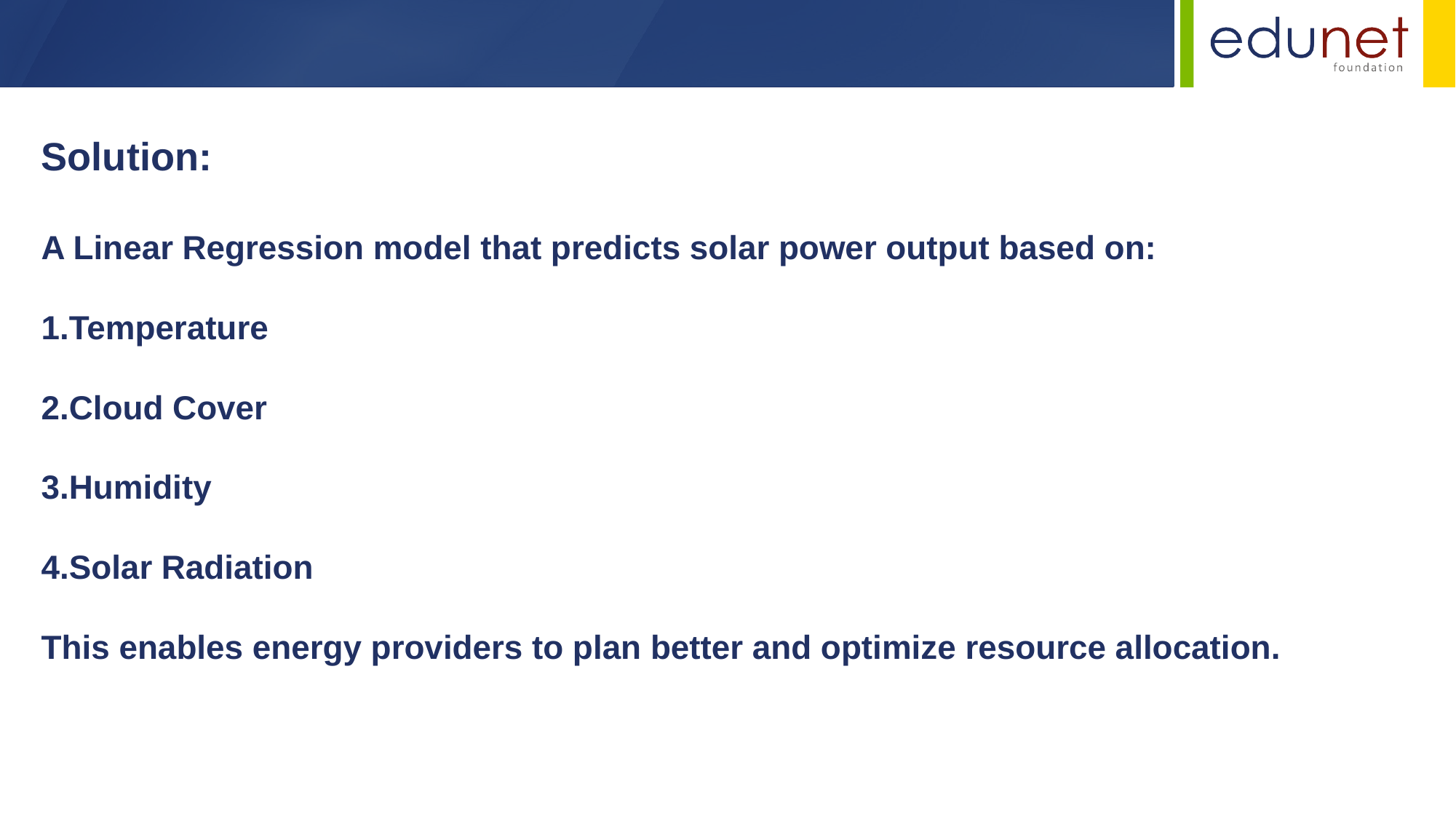

Solution:

A Linear Regression model that predicts solar power output based on:

1.Temperature

2.Cloud Cover

3.Humidity

4.Solar Radiation

This enables energy providers to plan better and optimize resource allocation.